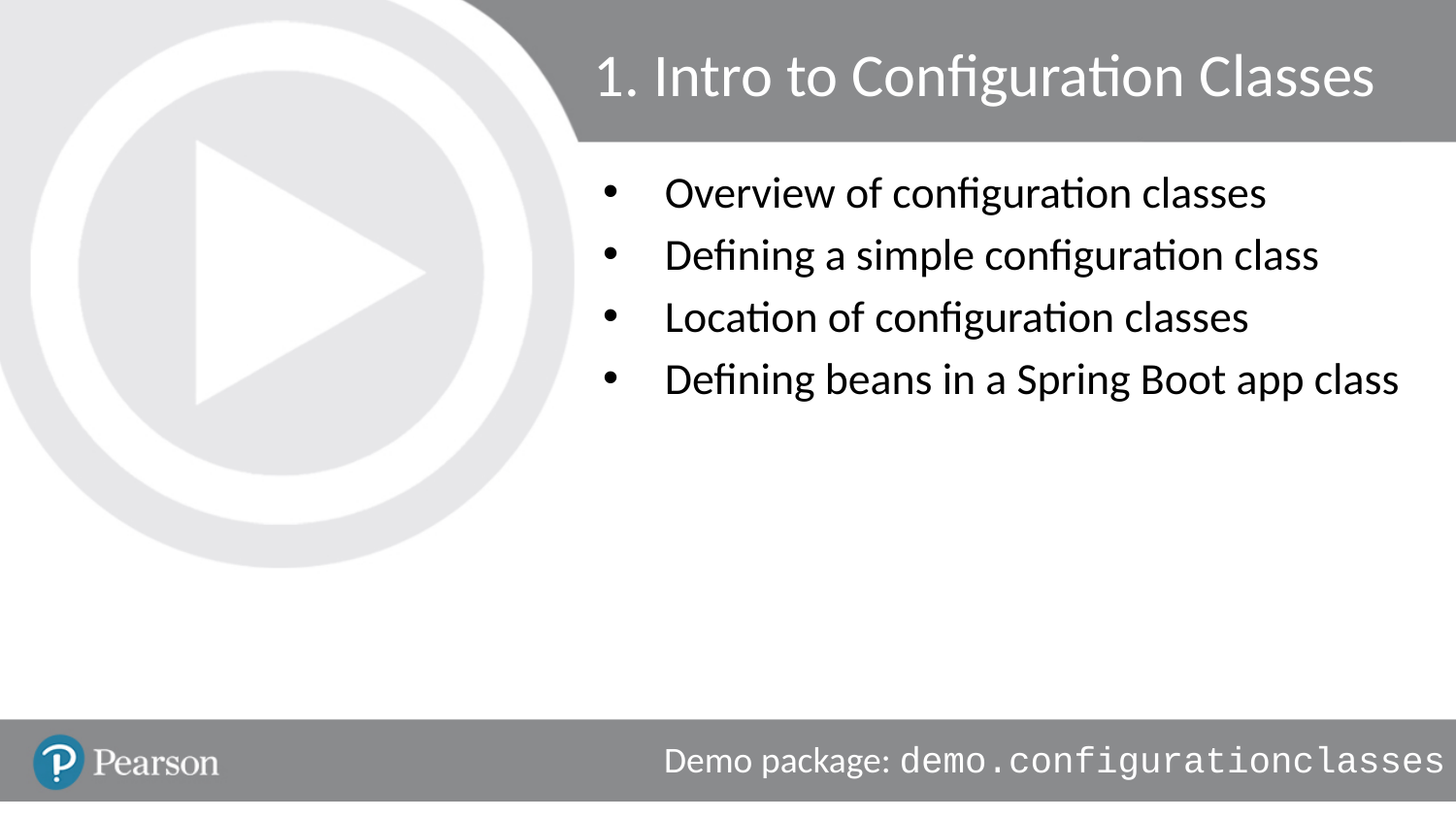

# 1. Intro to Configuration Classes
Overview of configuration classes
Defining a simple configuration class
Location of configuration classes
Defining beans in a Spring Boot app class
Demo package: demo.configurationclasses